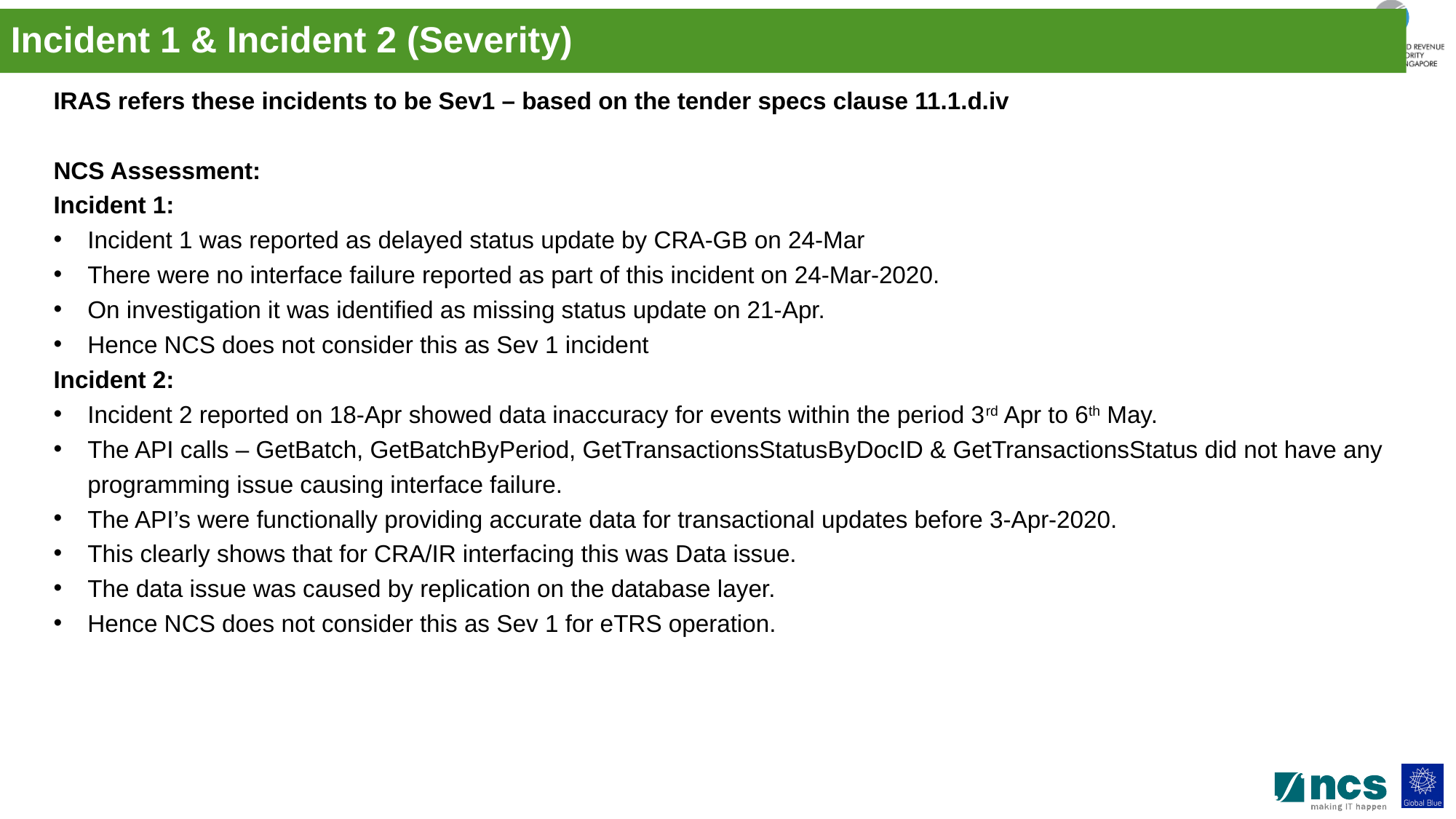

# Incident 1 & Incident 2 (Severity)
IRAS refers these incidents to be Sev1 – based on the tender specs clause 11.1.d.iv

NCS Assessment:
Incident 1:
Incident 1 was reported as delayed status update by CRA-GB on 24-Mar
There were no interface failure reported as part of this incident on 24-Mar-2020.
On investigation it was identified as missing status update on 21-Apr.
Hence NCS does not consider this as Sev 1 incident
Incident 2:
Incident 2 reported on 18-Apr showed data inaccuracy for events within the period 3rd Apr to 6th May.
The API calls – GetBatch, GetBatchByPeriod, GetTransactionsStatusByDocID & GetTransactionsStatus did not have any programming issue causing interface failure.
The API’s were functionally providing accurate data for transactional updates before 3-Apr-2020.
This clearly shows that for CRA/IR interfacing this was Data issue.
The data issue was caused by replication on the database layer.
Hence NCS does not consider this as Sev 1 for eTRS operation.